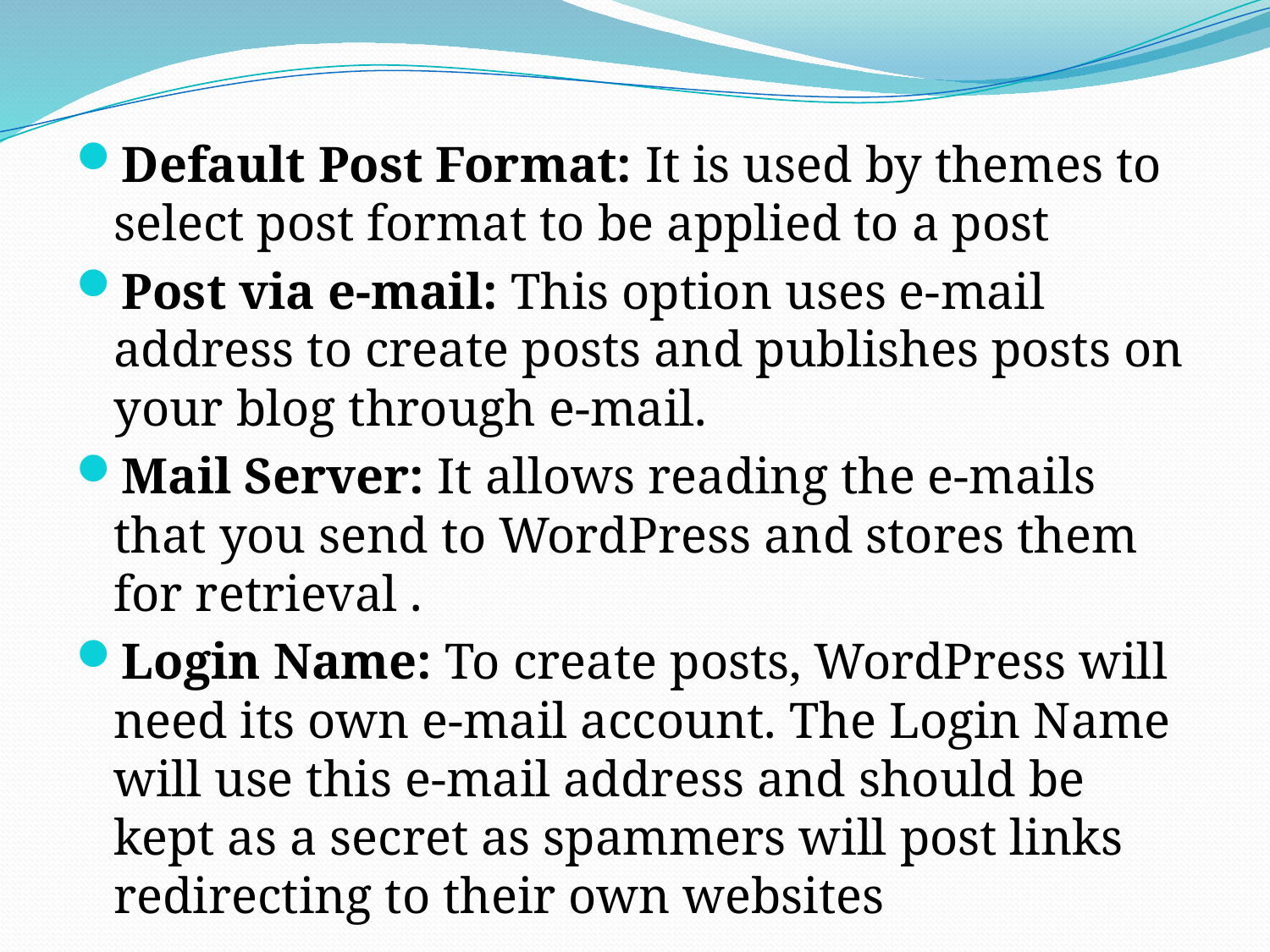

Default Post Format: It is used by themes to select post format to be applied to a post
Post via e-mail: This option uses e-mail address to create posts and publishes posts on your blog through e-mail.
Mail Server: It allows reading the e-mails that you send to WordPress and stores them for retrieval .
Login Name: To create posts, WordPress will need its own e-mail account. The Login Name will use this e-mail address and should be kept as a secret as spammers will post links redirecting to their own websites